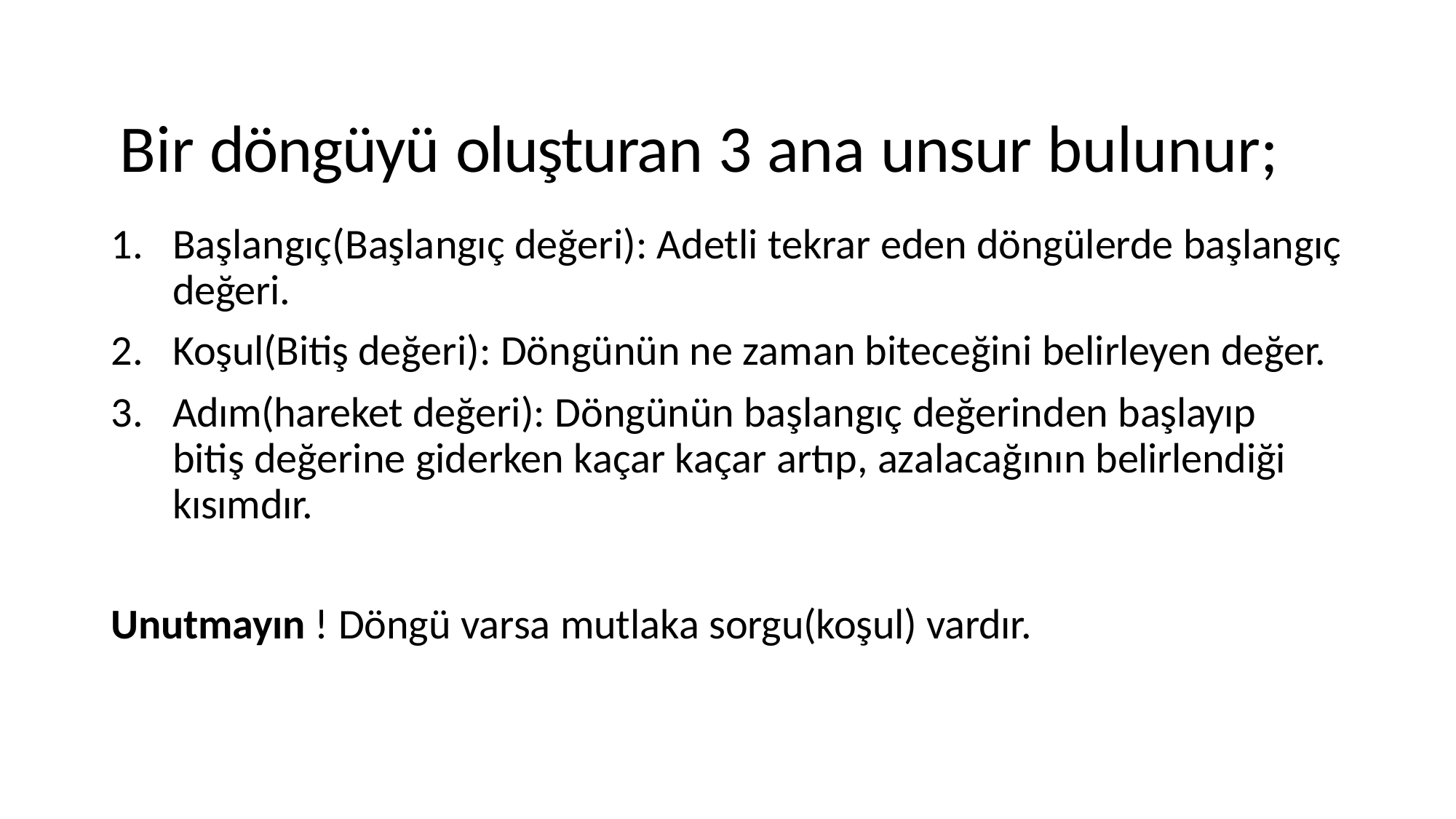

# Bir döngüyü oluşturan 3 ana unsur bulunur;
Başlangıç(Başlangıç değeri): Adetli tekrar eden döngülerde başlangıç değeri.
Koşul(Bitiş değeri): Döngünün ne zaman biteceğini belirleyen değer.
Adım(hareket değeri): Döngünün başlangıç değerinden başlayıp bitiş değerine giderken kaçar kaçar artıp, azalacağının belirlendiği kısımdır.

Unutmayın ! Döngü varsa mutlaka sorgu(koşul) vardır.